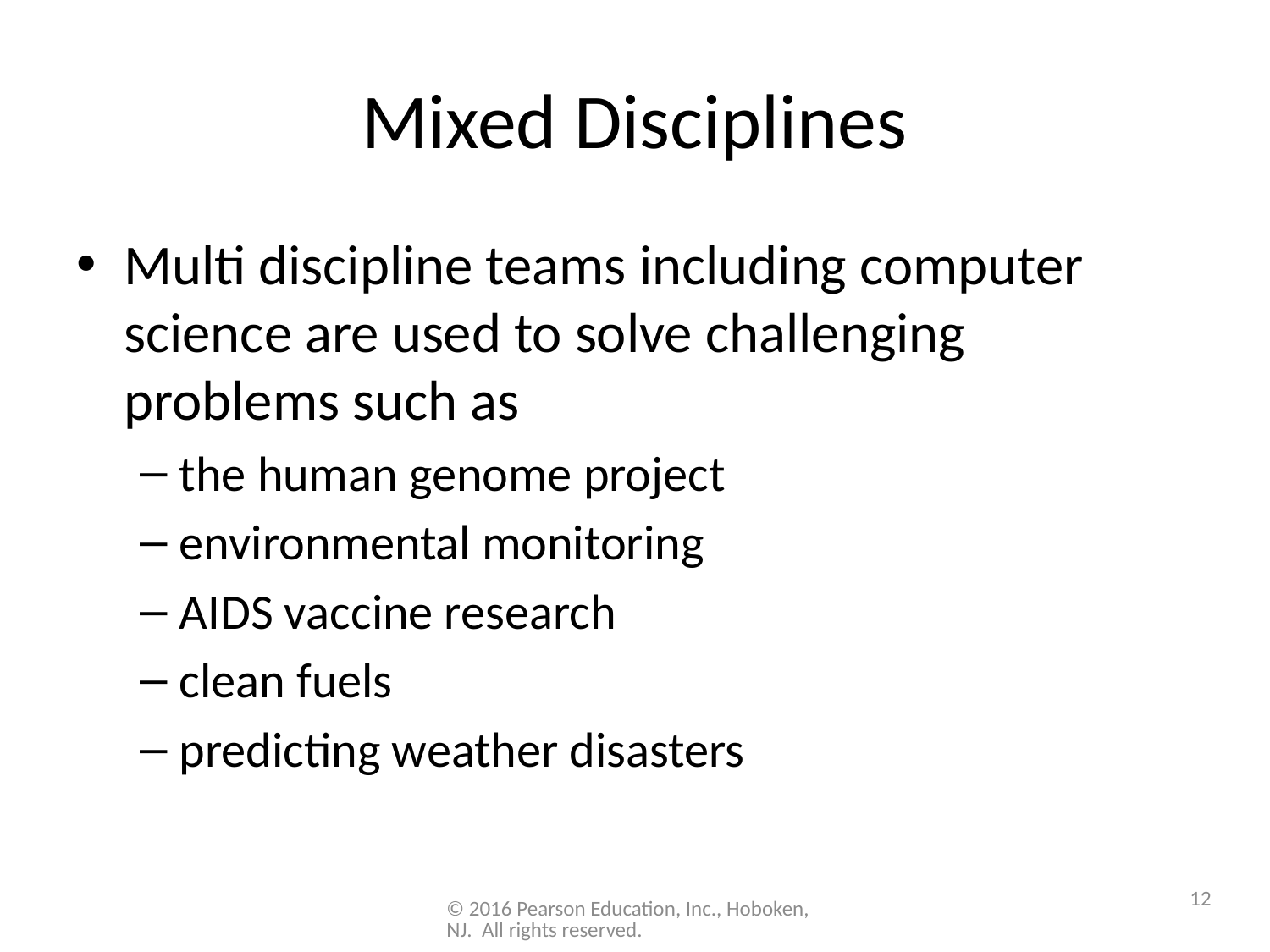

# Mixed Disciplines
Multi discipline teams including computer science are used to solve challenging problems such as
the human genome project
environmental monitoring
AIDS vaccine research
clean fuels
predicting weather disasters

12
© 2016 Pearson Education, Inc., Hoboken, NJ.  All rights reserved.